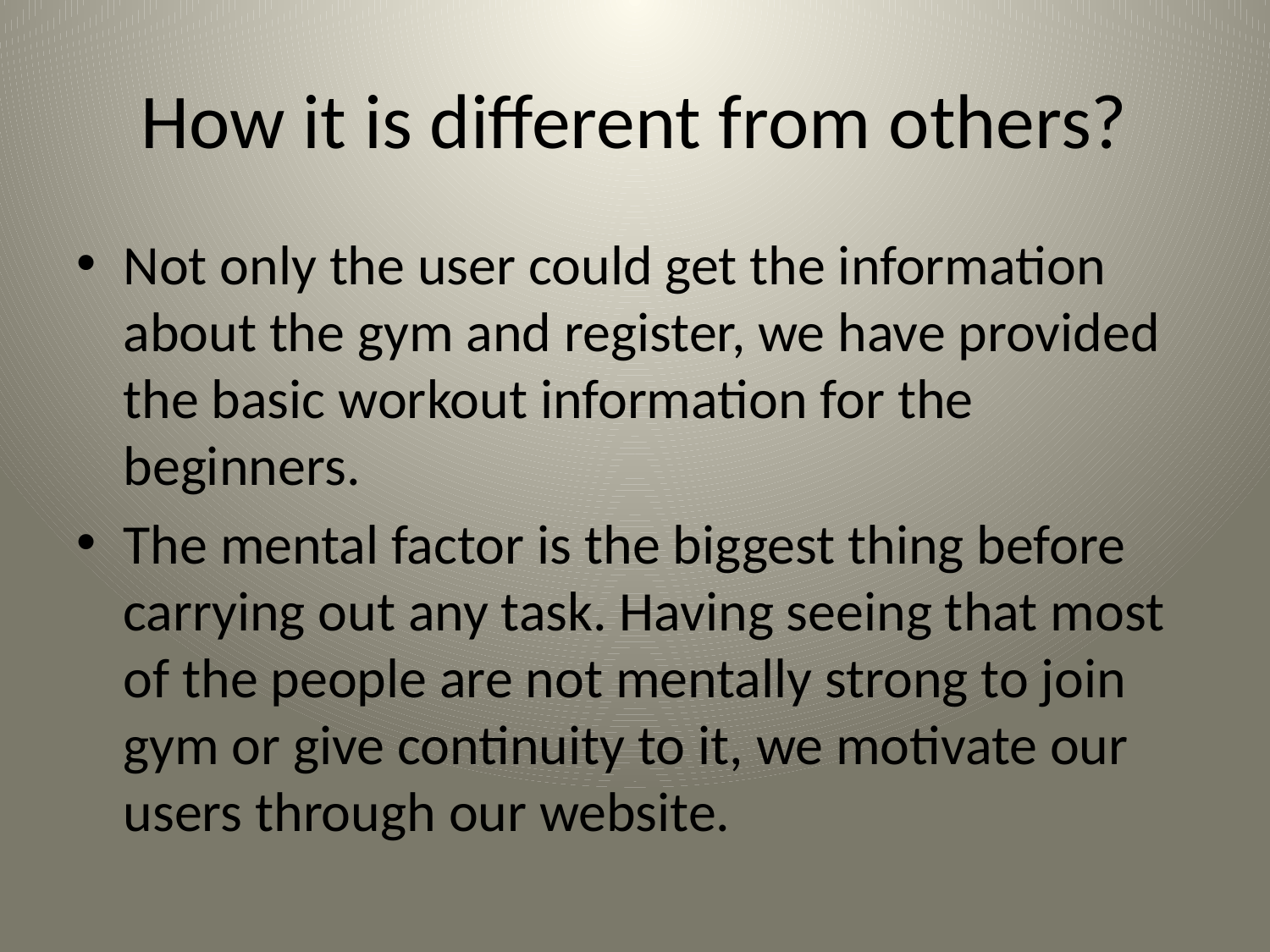

# How it is different from others?
Not only the user could get the information about the gym and register, we have provided the basic workout information for the beginners.
The mental factor is the biggest thing before carrying out any task. Having seeing that most of the people are not mentally strong to join gym or give continuity to it, we motivate our users through our website.